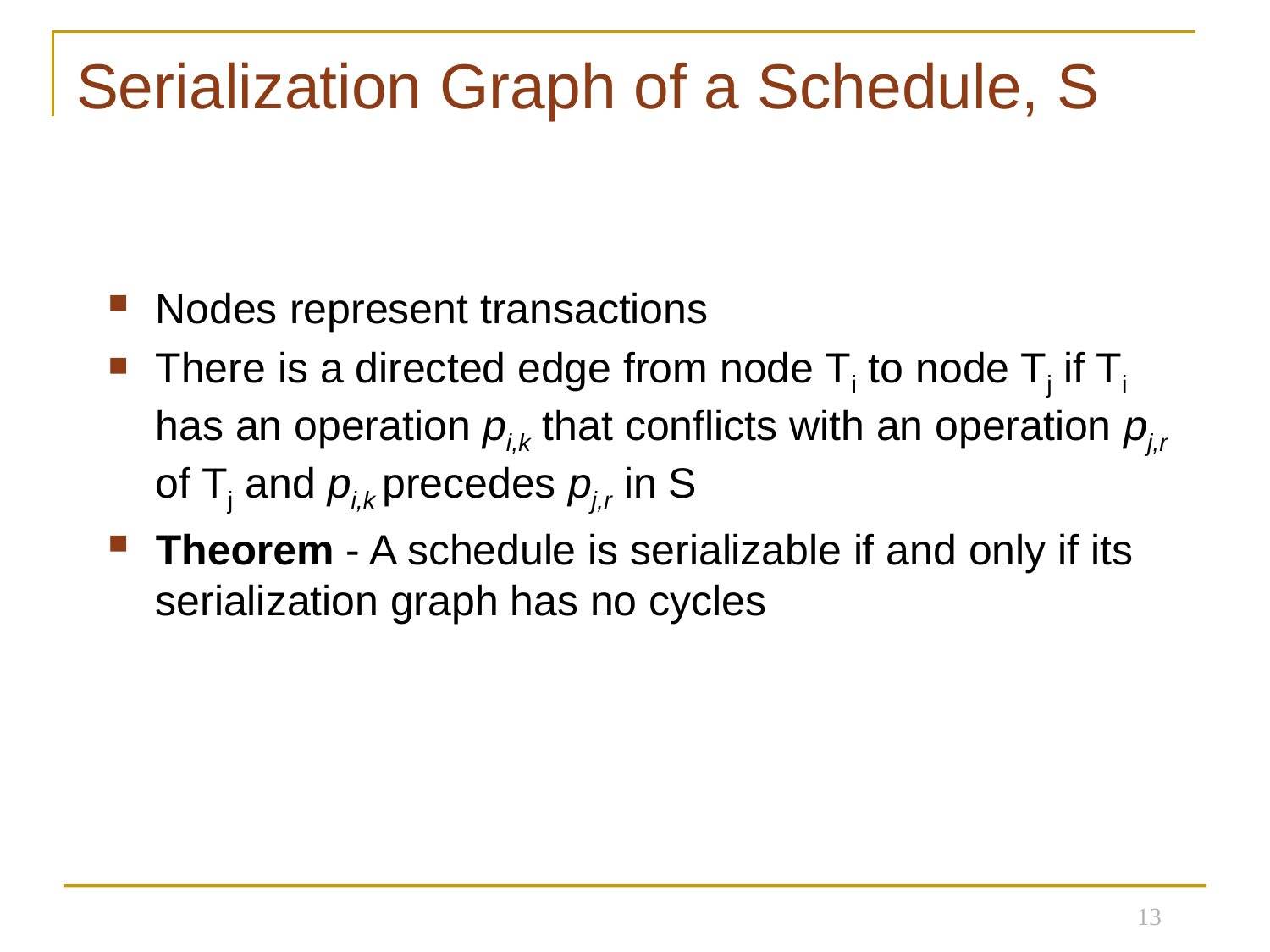

# Serialization Graph of a Schedule, S
Nodes represent transactions
There is a directed edge from node Ti to node Tj if Ti has an operation pi,k that conflicts with an operation pj,r of Tj and pi,k precedes pj,r in S
Theorem - A schedule is serializable if and only if its serialization graph has no cycles
13